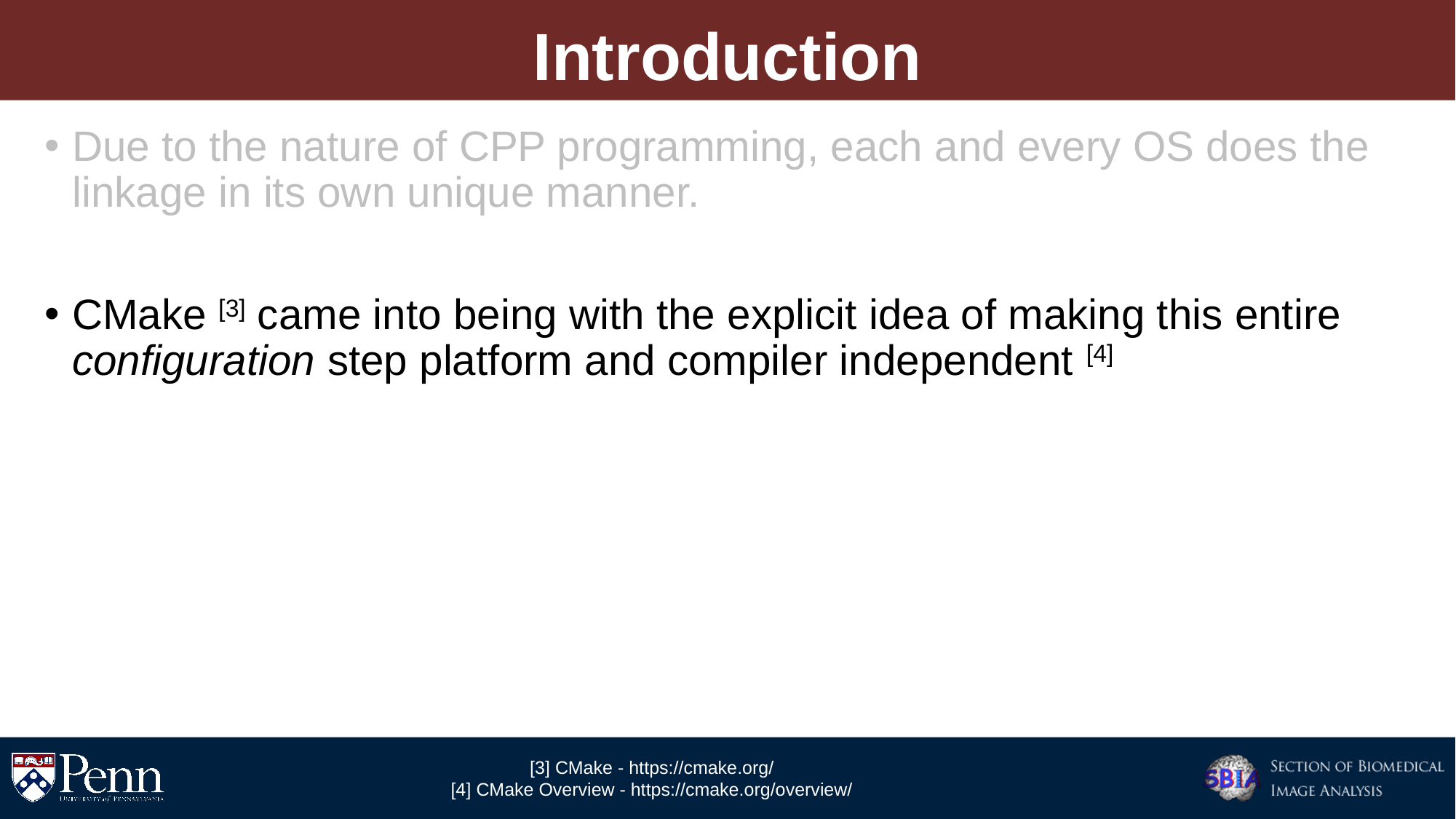

# Introduction
Due to the nature of CPP programming, each and every OS does the linkage in its own unique manner.

CMake [3] came into being with the explicit idea of making this entire configuration step platform and compiler independent [4]

[3] CMake - https://cmake.org/
[4] CMake Overview - https://cmake.org/overview/